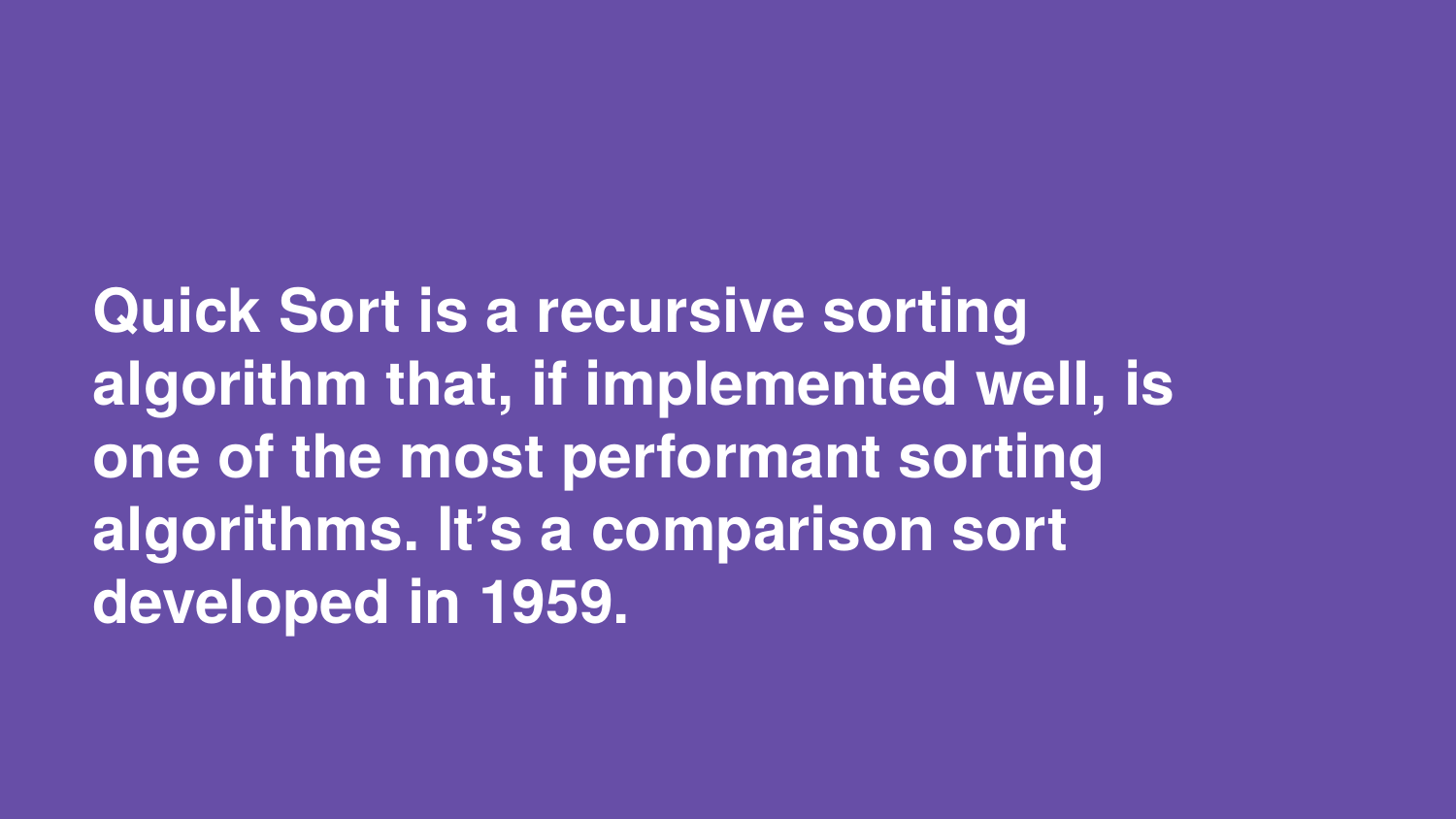

Quick Sort is a recursive sorting algorithm that, if implemented well, is one of the most performant sorting algorithms. It’s a comparison sort developed in 1959.